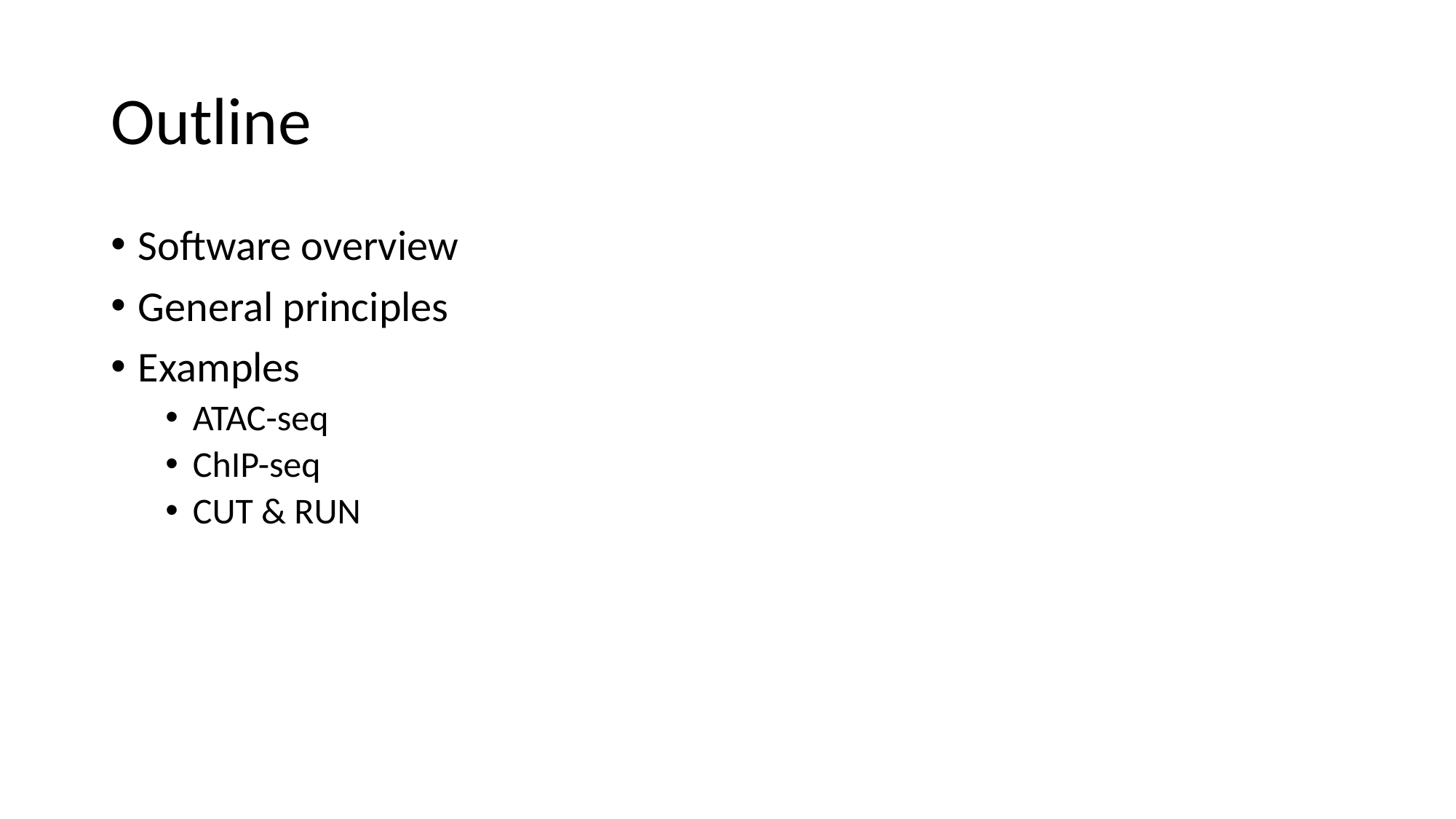

# Outline
Software overview
General principles
Examples
ATAC-seq
ChIP-seq
CUT & RUN